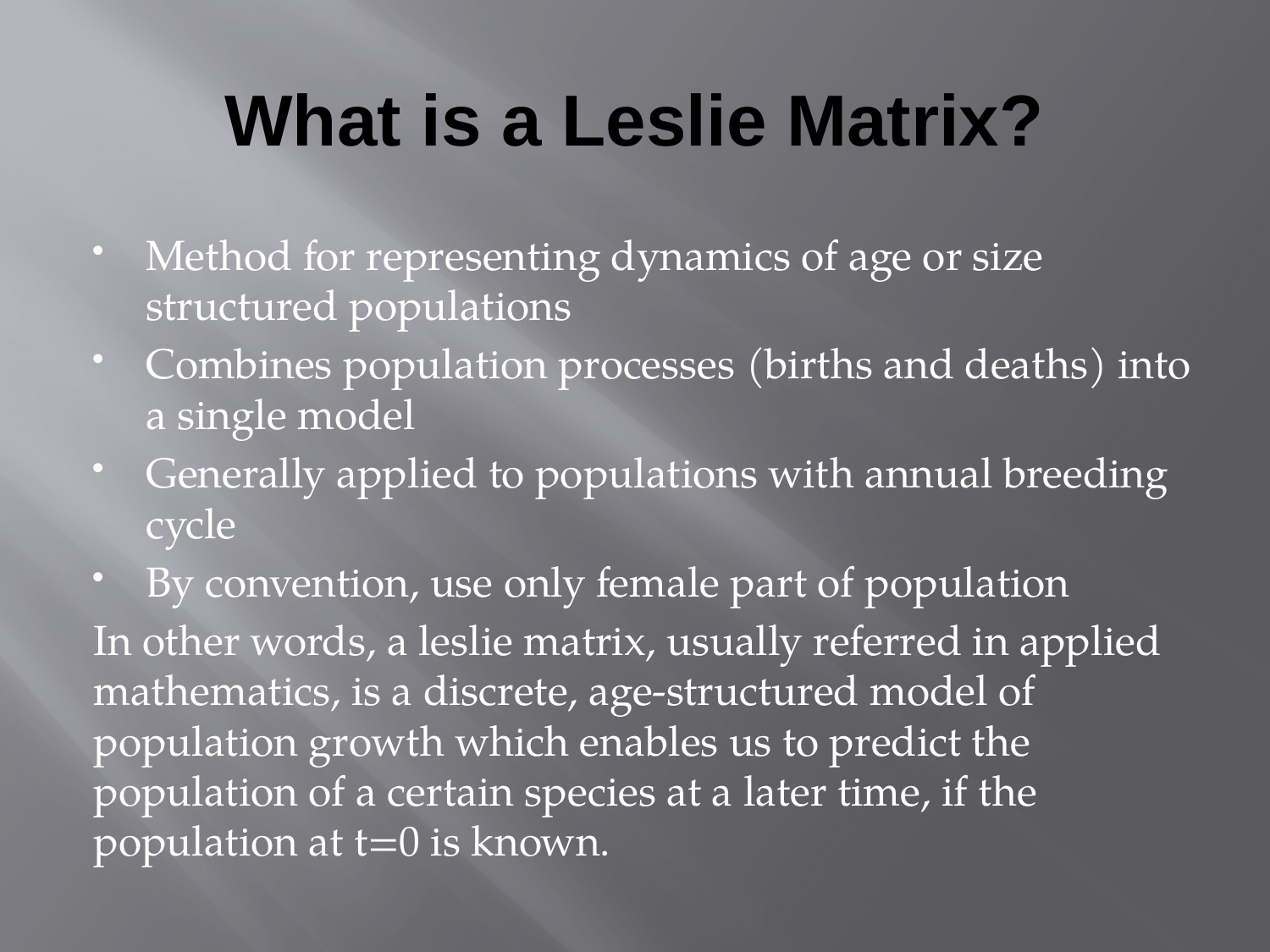

# What is a Leslie Matrix?
Method for representing dynamics of age or size structured populations
Combines population processes (births and deaths) into a single model
Generally applied to populations with annual breeding cycle
By convention, use only female part of population
In other words, a leslie matrix, usually referred in applied mathematics, is a discrete, age-structured model of population growth which enables us to predict the population of a certain species at a later time, if the population at t=0 is known.